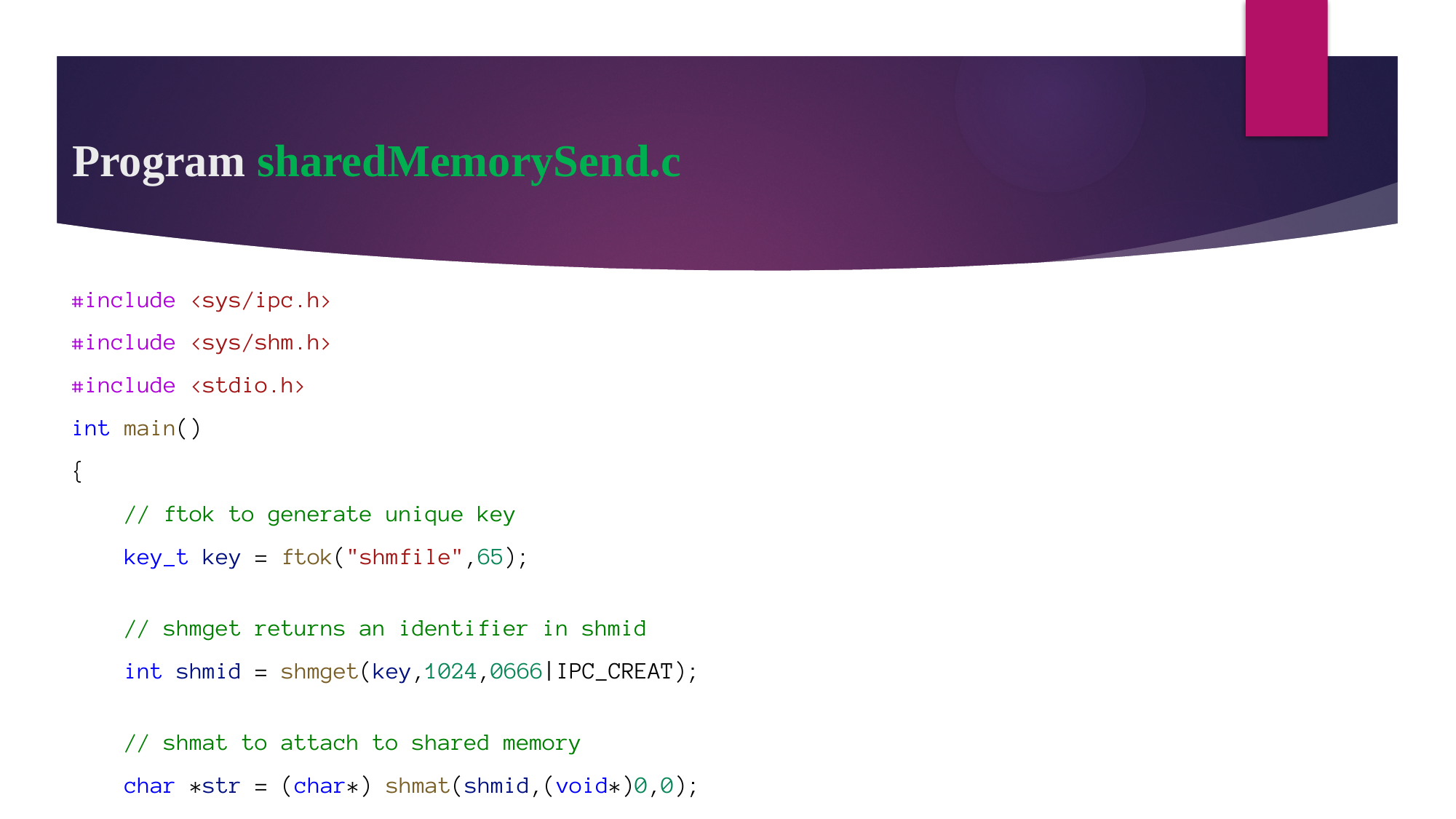

# Program sharedMemorySend.c
#include <sys/ipc.h>
#include <sys/shm.h>
#include <stdio.h>
int main()
{
    // ftok to generate unique key
    key_t key = ftok("shmfile",65);
    // shmget returns an identifier in shmid
    int shmid = shmget(key,1024,0666|IPC_CREAT);
    // shmat to attach to shared memory
    char *str = (char*) shmat(shmid,(void*)0,0);